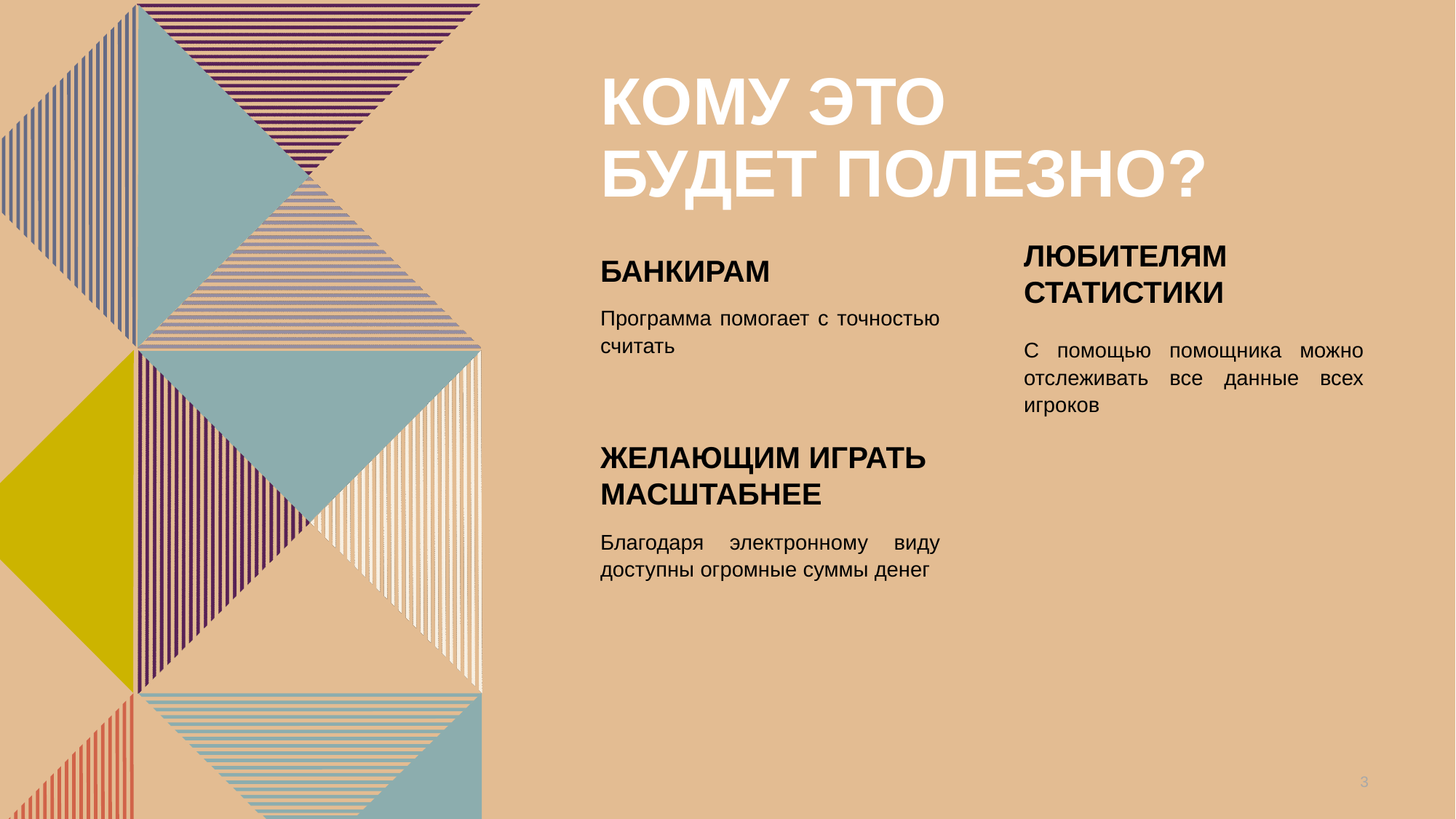

# Кому это будет полезно?
Любителям статистики

Банкирам
Программа помогает с точностью считать
С помощью помощника можно отслеживать все данные всех игроков
Желающим играть масштабнее

Благодаря электронному виду доступны огромные суммы денег
3